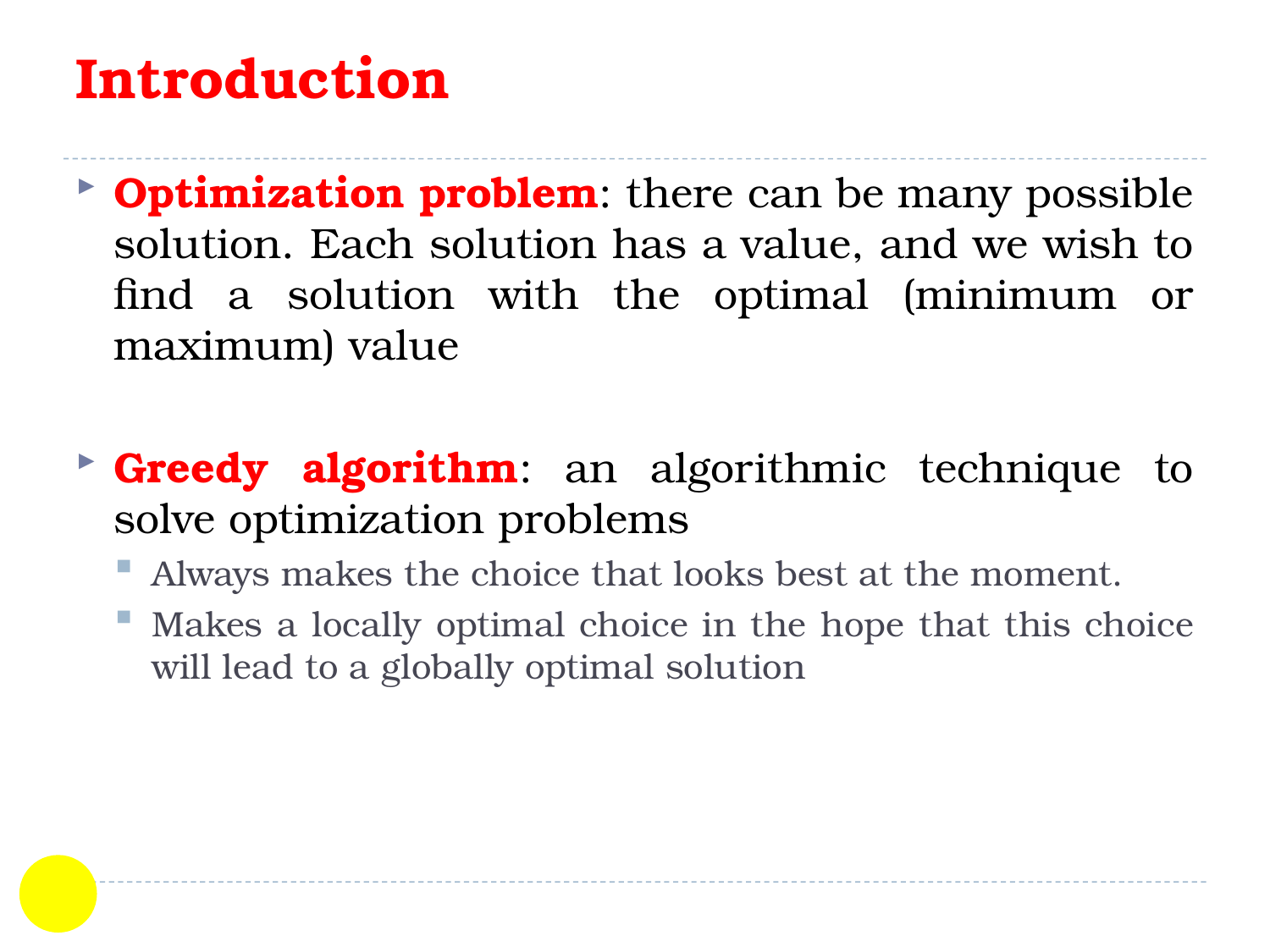

# Introduction
Optimization problem: there can be many possible solution. Each solution has a value, and we wish to find a solution with the optimal (minimum or maximum) value

Greedy algorithm: an algorithmic technique to solve optimization problems
Always makes the choice that looks best at the moment.
Makes a locally optimal choice in the hope that this choice will lead to a globally optimal solution

2